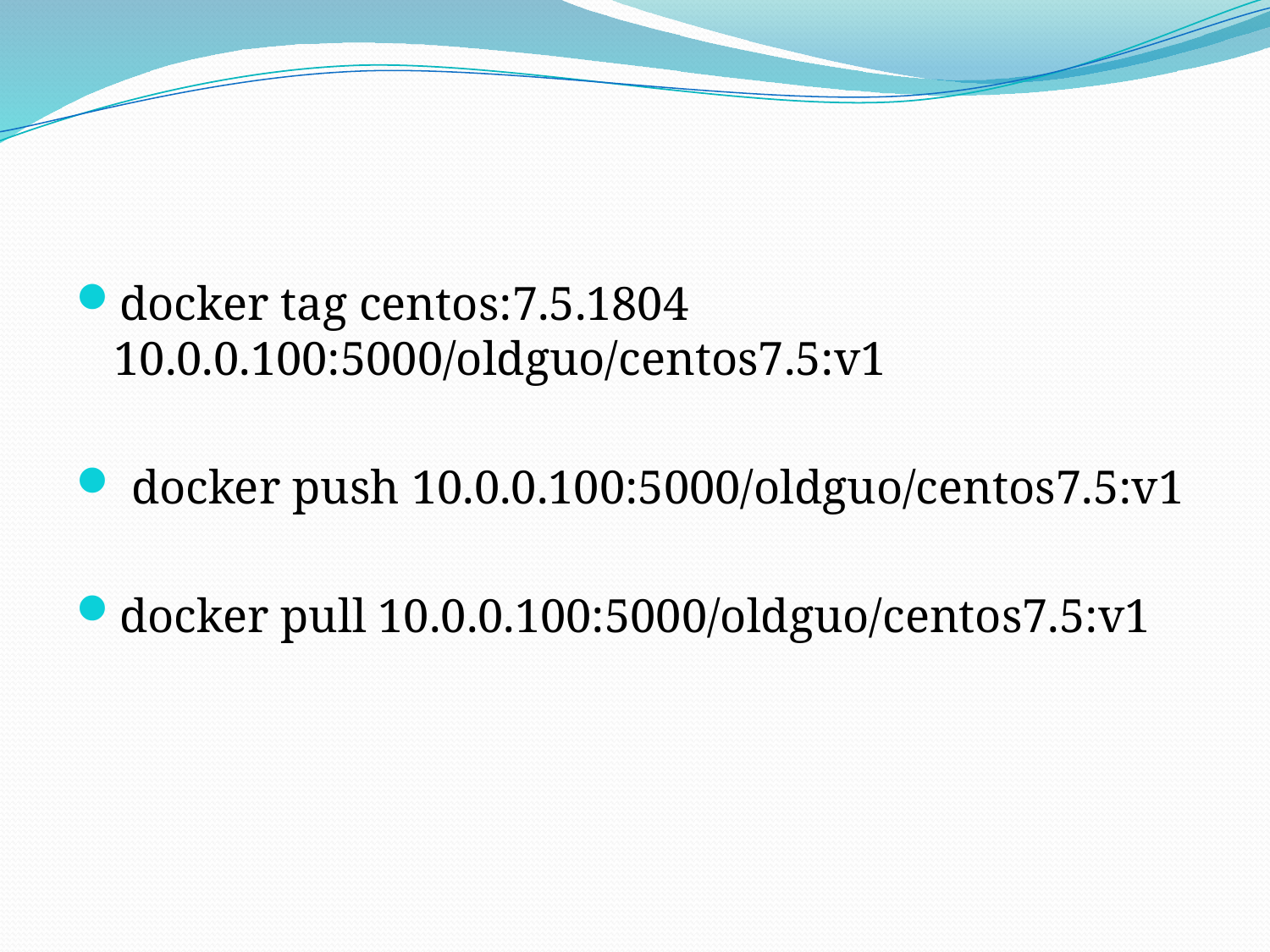

#
docker tag centos:7.5.1804 10.0.0.100:5000/oldguo/centos7.5:v1

 docker push 10.0.0.100:5000/oldguo/centos7.5:v1

docker pull 10.0.0.100:5000/oldguo/centos7.5:v1